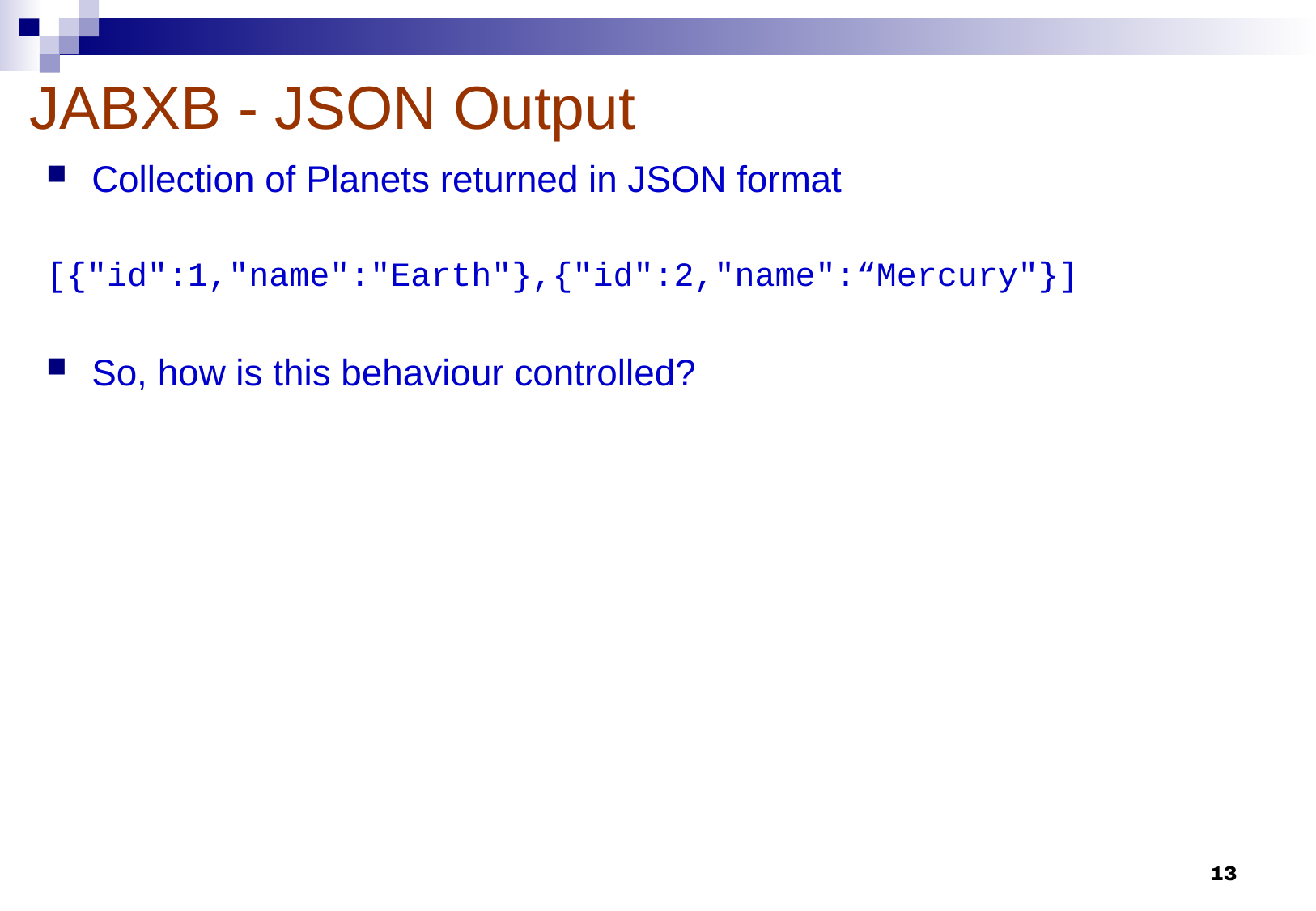

# JABXB - JSON Output
Collection of Planets returned in JSON format

[{"id":1,"name":"Earth"},{"id":2,"name":“Mercury"}]

So, how is this behaviour controlled?

13